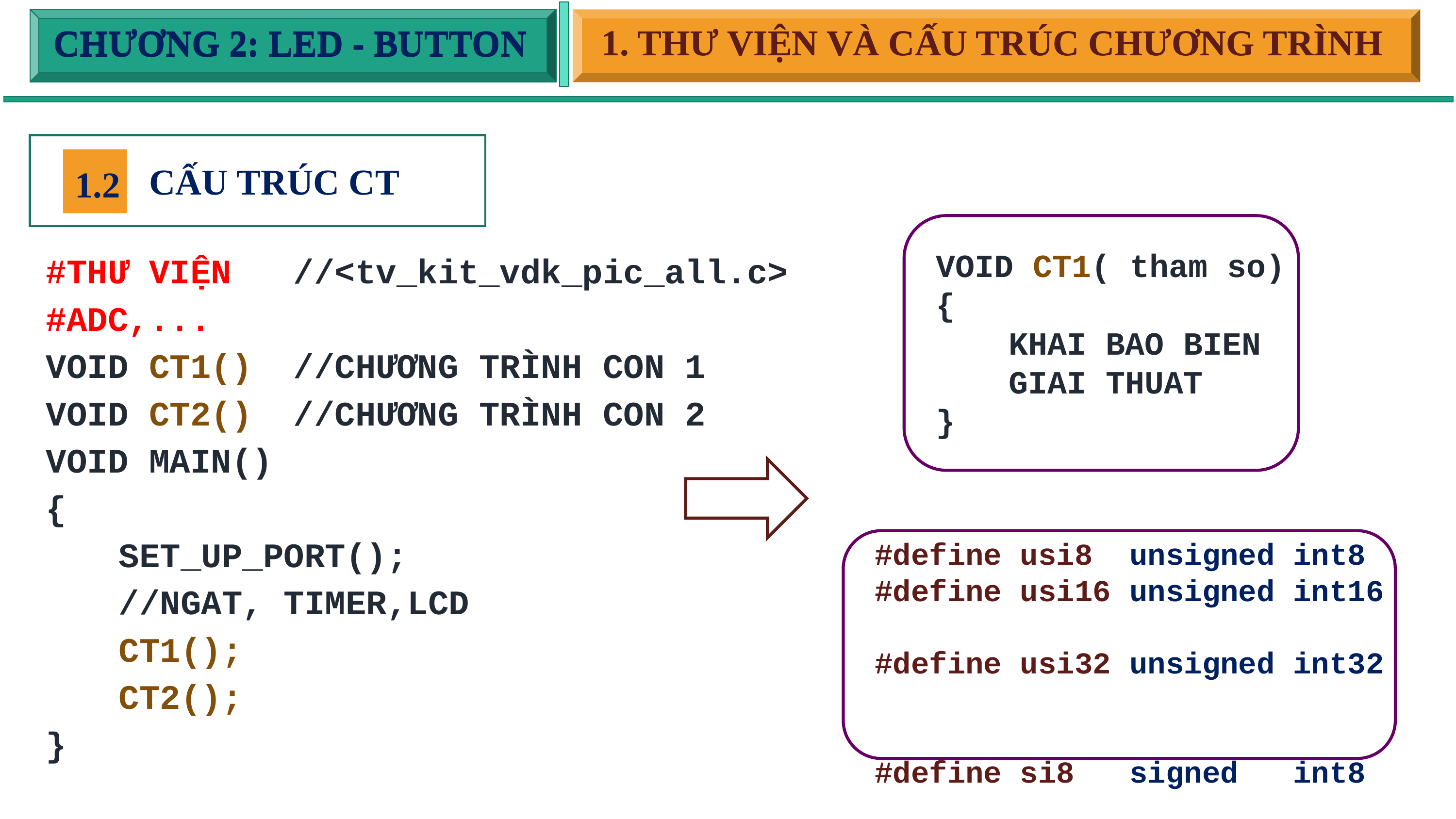

1. THƯ VIỆN VÀ CẤU TRÚC CHƯƠNG TRÌNH
1. THƯ VIỆN VÀ CẤU TRÚC CHƯƠNG TRÌNH
CHƯƠNG 2: LED - BUTTON
CHƯƠNG 2: LED - BUTTON

CẤU TRÚC CT
1.2

VOID CT1( tham so)
{
	KHAI BAO BIEN
	GIAI THUAT
}
#THƯ VIỆN   //<tv_kit_vdk_pic_all.c>
#ADC,...
VOID CT1()  //CHƯƠNG TRÌNH CON 1
VOID CT2()  //CHƯƠNG TRÌNH CON 2
VOID MAIN()
{
	SET_UP_PORT();
	//NGAT, TIMER,LCD
	CT1();
	CT2();
}

#define usi8  unsigned int8
#define usi16 unsigned int16
#define usi32 unsigned int32
#define si8   signed   int8
#define si16  signed   int16
#define si32  signed   int32